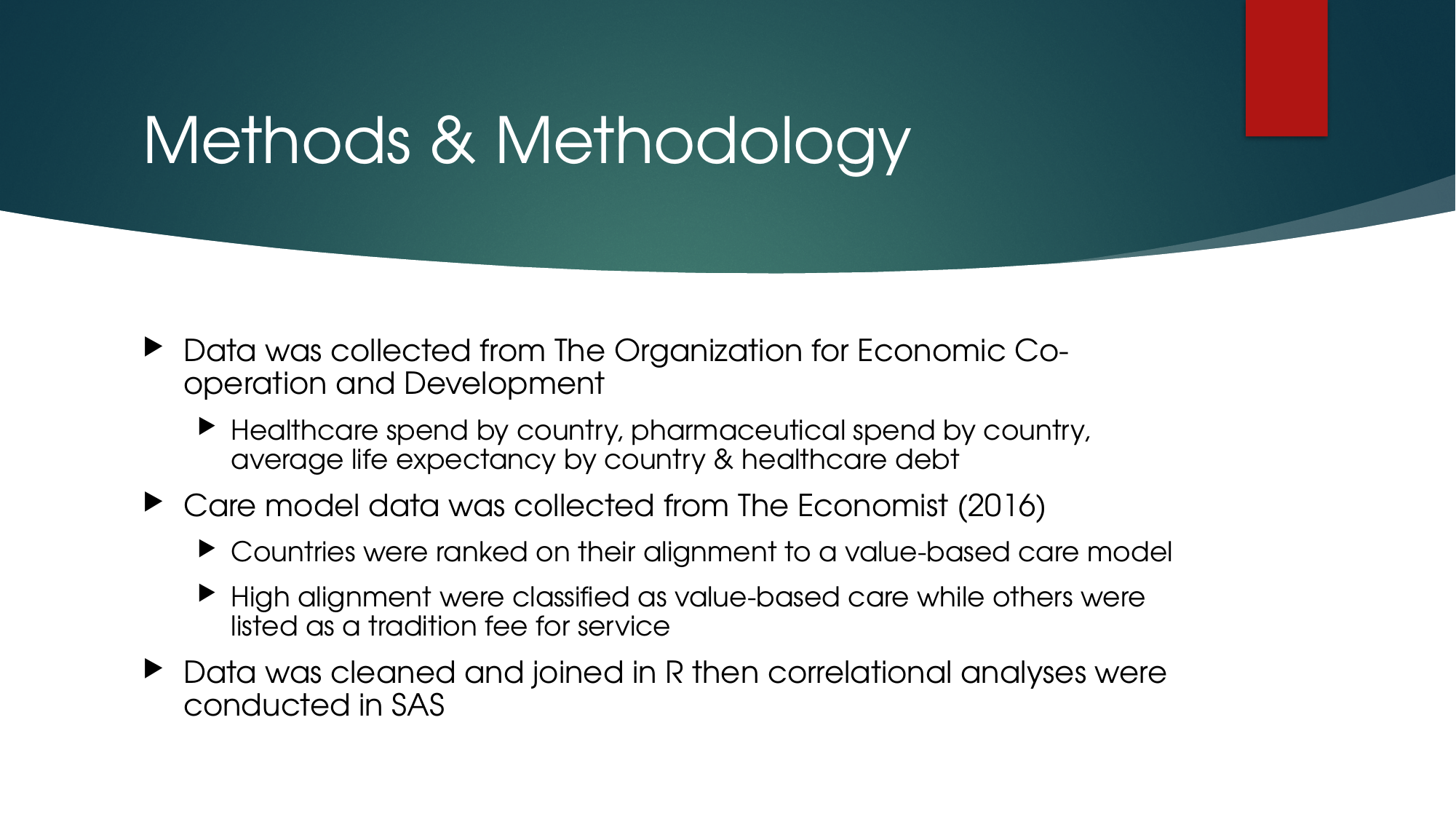

# Methods & Methodology

Data was collected from The Organization for Economic Co-operation and Development
Healthcare spend by country, pharmaceutical spend by country, average life expectancy by country & healthcare debt
Care model data was collected from The Economist (2016)
Countries were ranked on their alignment to a value-based care model
High alignment were classified as value-based care while others were listed as a tradition fee for service
Data was cleaned and joined in R then correlational analyses were conducted in SAS